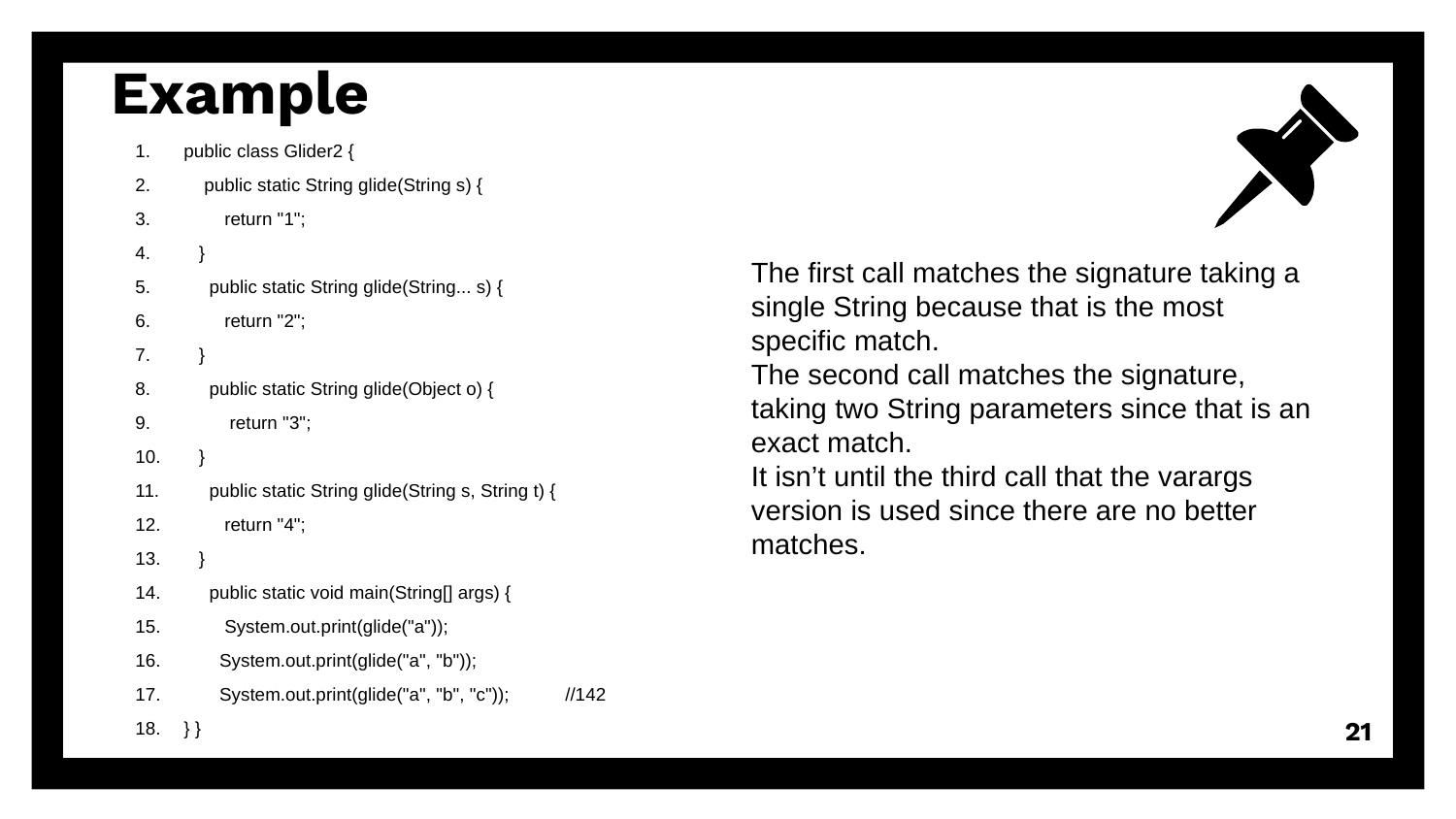

# Example

public class Glider2 {
    public static String glide(String s) {
        return "1";
   }
     public static String glide(String... s) {
        return "2";
   }
     public static String glide(Object o) {
         return "3";
   }
     public static String glide(String s, String t) {
        return "4";
   }
     public static void main(String[] args) {
        System.out.print(glide("a"));
       System.out.print(glide("a", "b"));
       System.out.print(glide("a", "b", "c"));           //142
} }

The first call matches the signature taking a single String because that is the most specific match.
The second call matches the signature, taking two String parameters since that is an exact match.
It isn’t until the third call that the varargs version is used since there are no better matches.
21